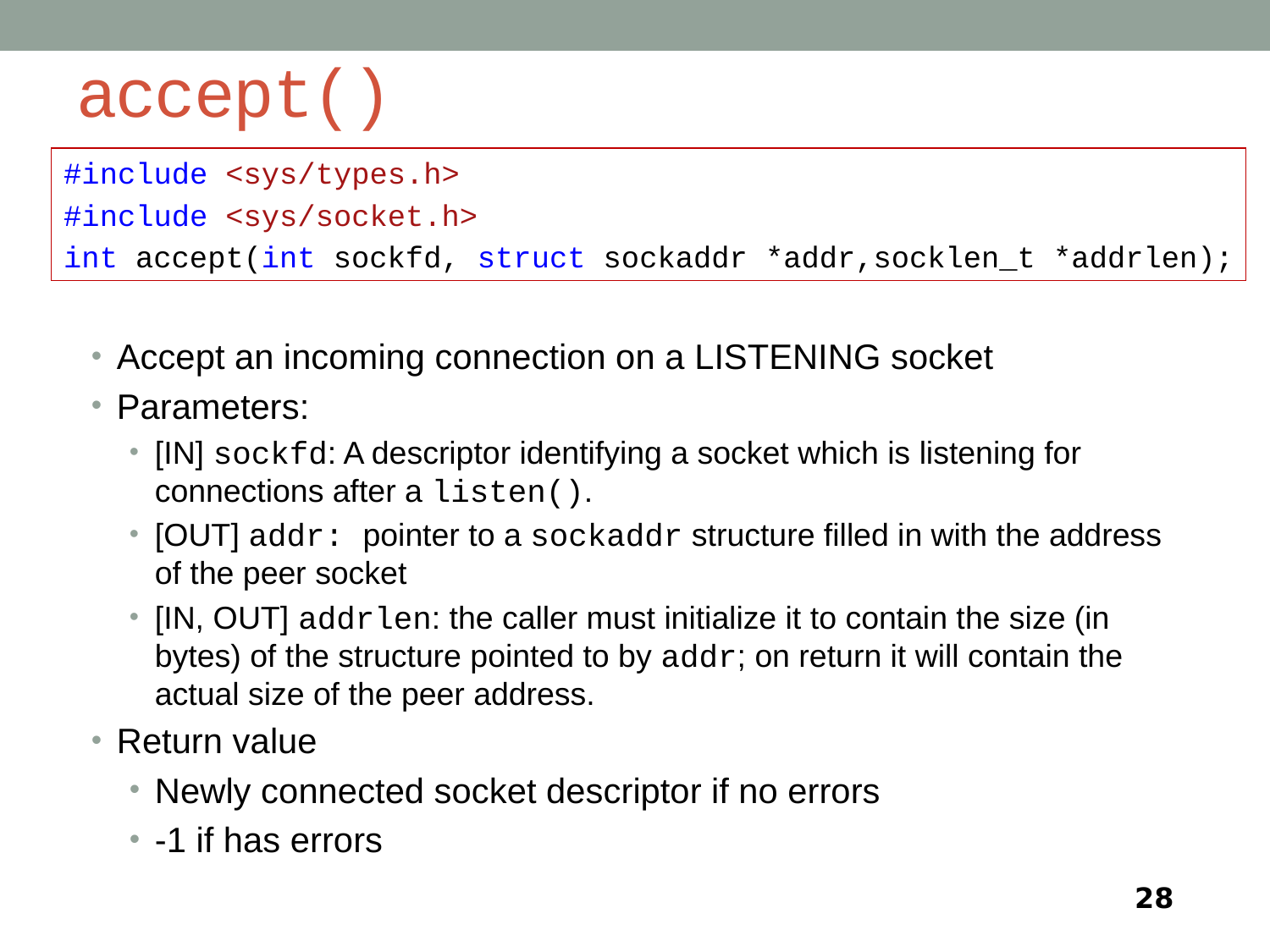

# accept()
#include <sys/types.h>
#include <sys/socket.h>
int accept(int sockfd, struct sockaddr *addr,socklen_t *addrlen);
Accept an incoming connection on a LISTENING socket
Parameters:
[IN] sockfd: A descriptor identifying a socket which is listening for connections after a listen().
[OUT] addr: pointer to a sockaddr structure filled in with the address of the peer socket
[IN, OUT] addrlen: the caller must initialize it to contain the size (in bytes) of the structure pointed to by addr; on return it will contain the actual size of the peer address.
Return value
Newly connected socket descriptor if no errors
-1 if has errors
28